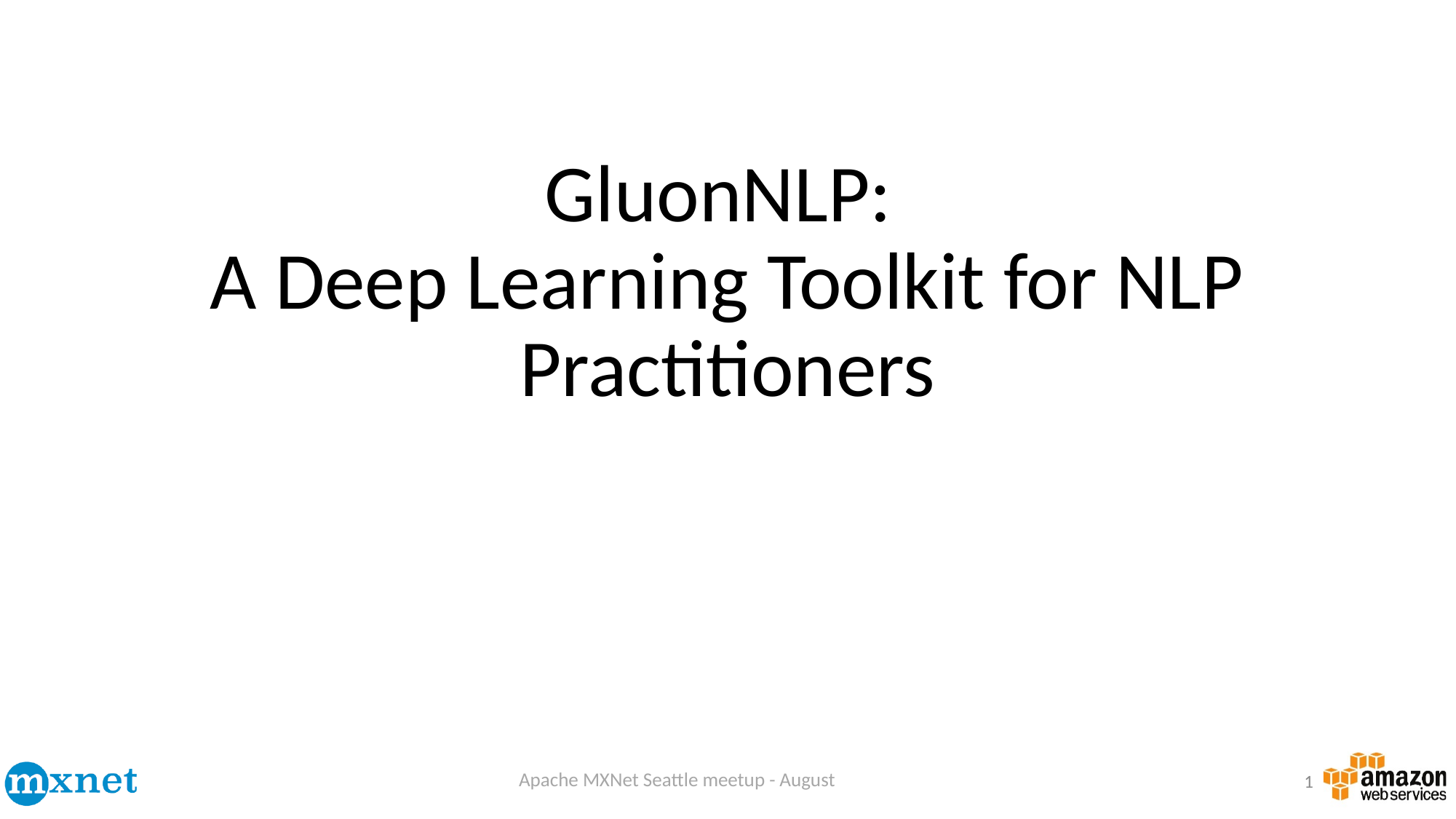

# GluonNLP:
A Deep Learning Toolkit for NLP Practitioners
1